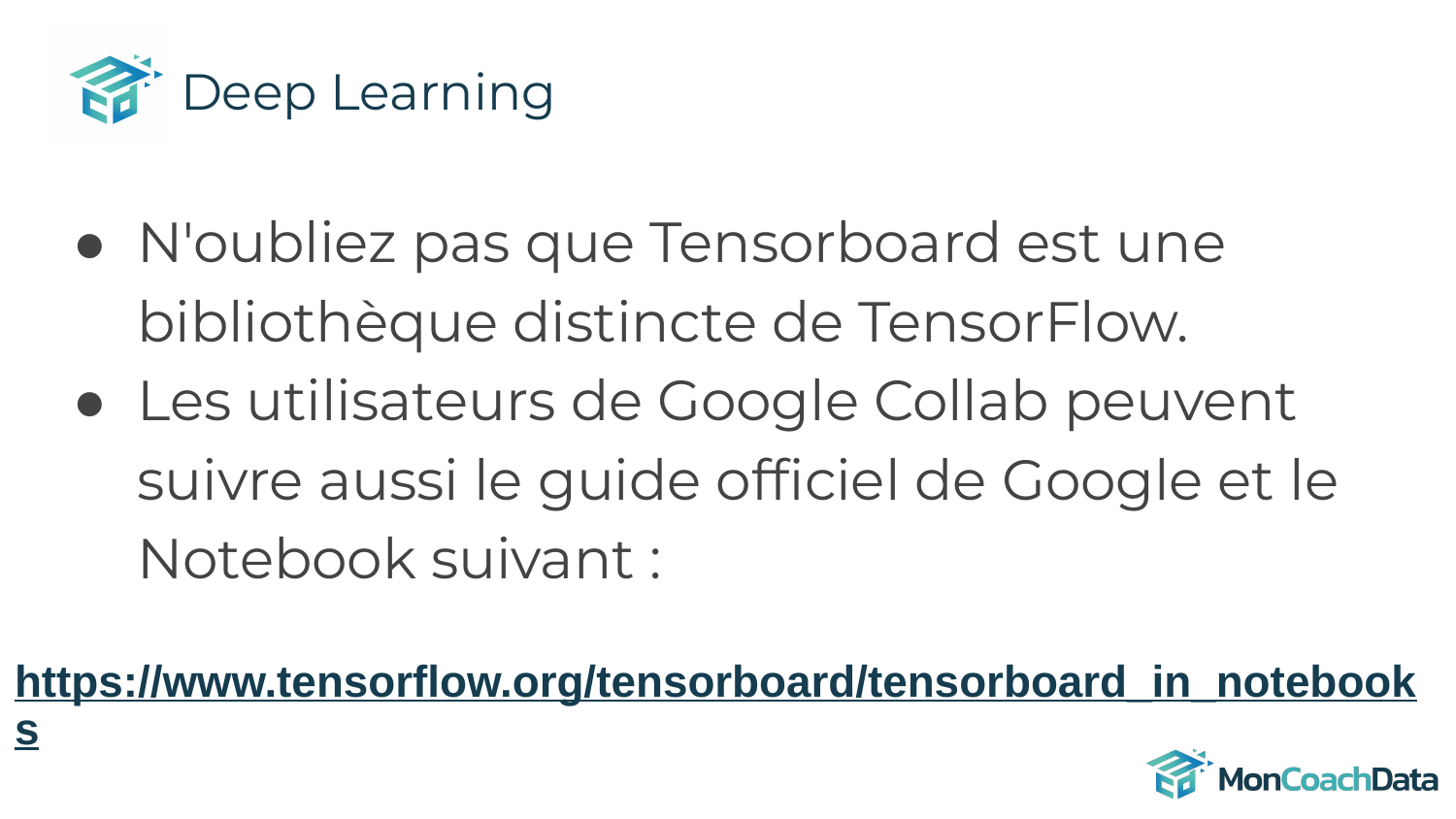

# Deep Learning
N'oubliez pas que Tensorboard est une bibliothèque distincte de TensorFlow.
Les utilisateurs de Google Collab peuvent suivre aussi le guide officiel de Google et le Notebook suivant :

https://www.tensorflow.org/tensorboard/tensorboard_in_notebooks